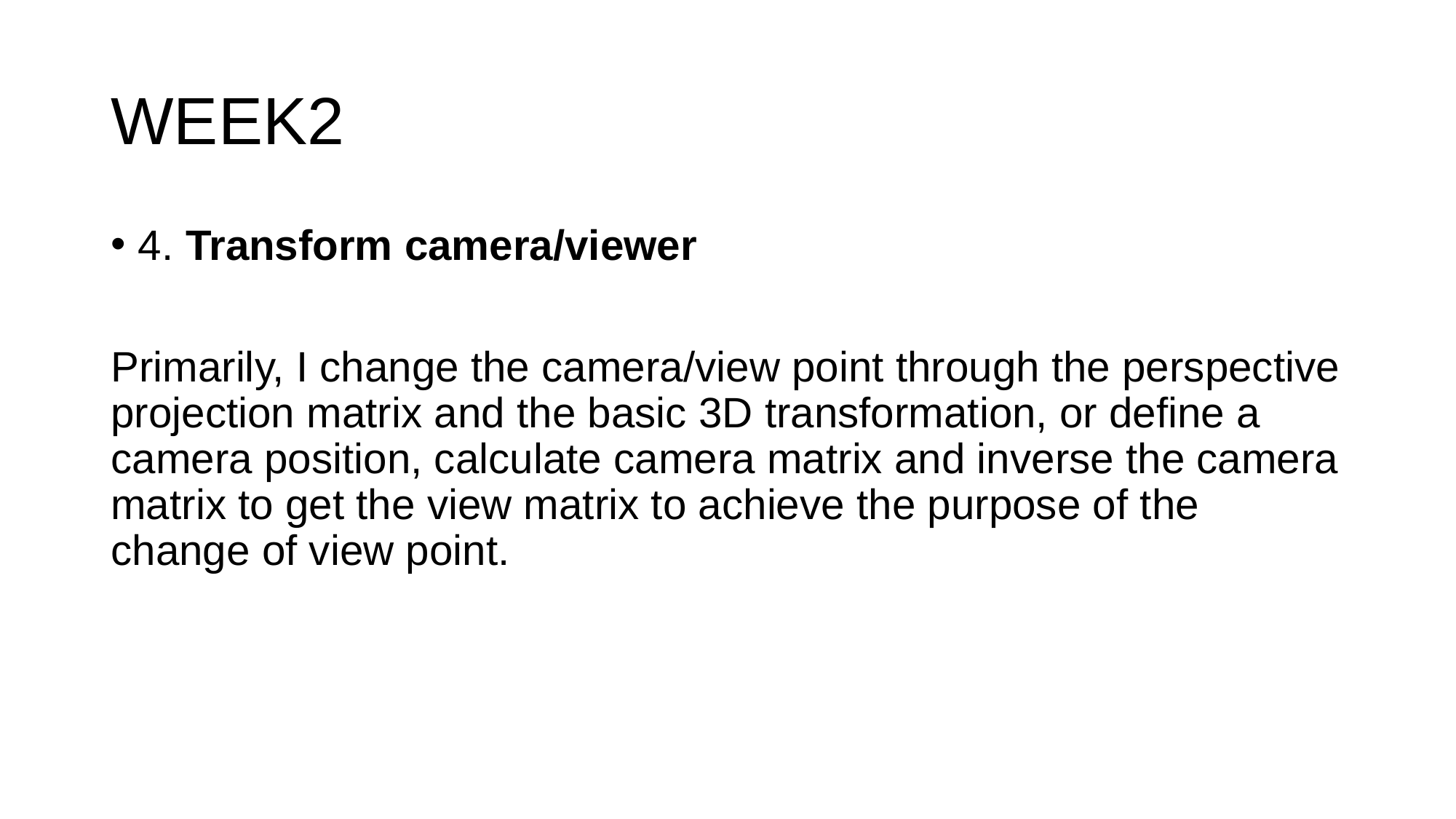

# WEEK2
4. Transform camera/viewer

Primarily, I change the camera/view point through the perspective projection matrix and the basic 3D transformation, or define a camera position, calculate camera matrix and inverse the camera matrix to get the view matrix to achieve the purpose of the change of view point.